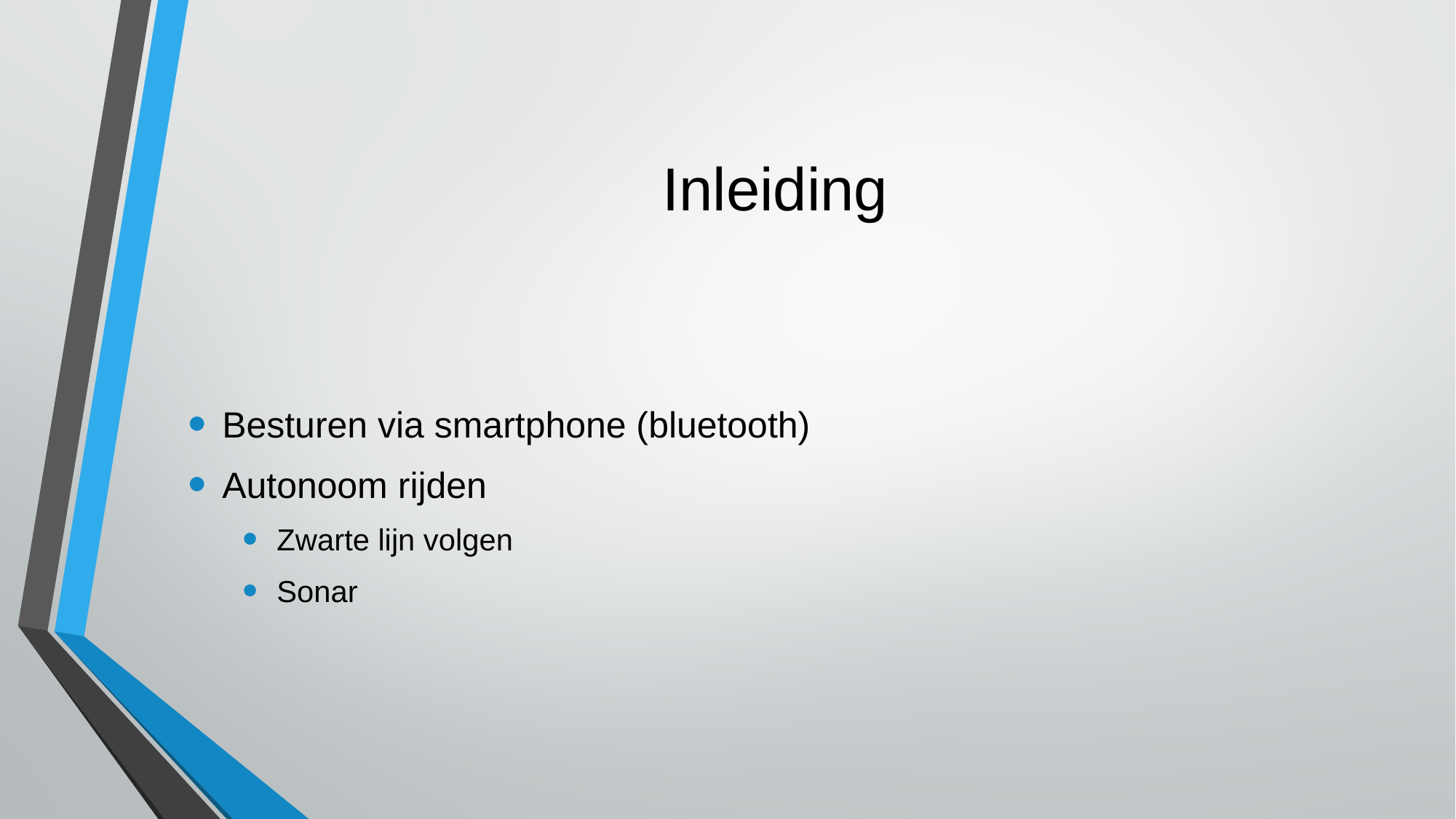

# Inleiding
Besturen via smartphone (bluetooth)
Autonoom rijden
Zwarte lijn volgen
Sonar